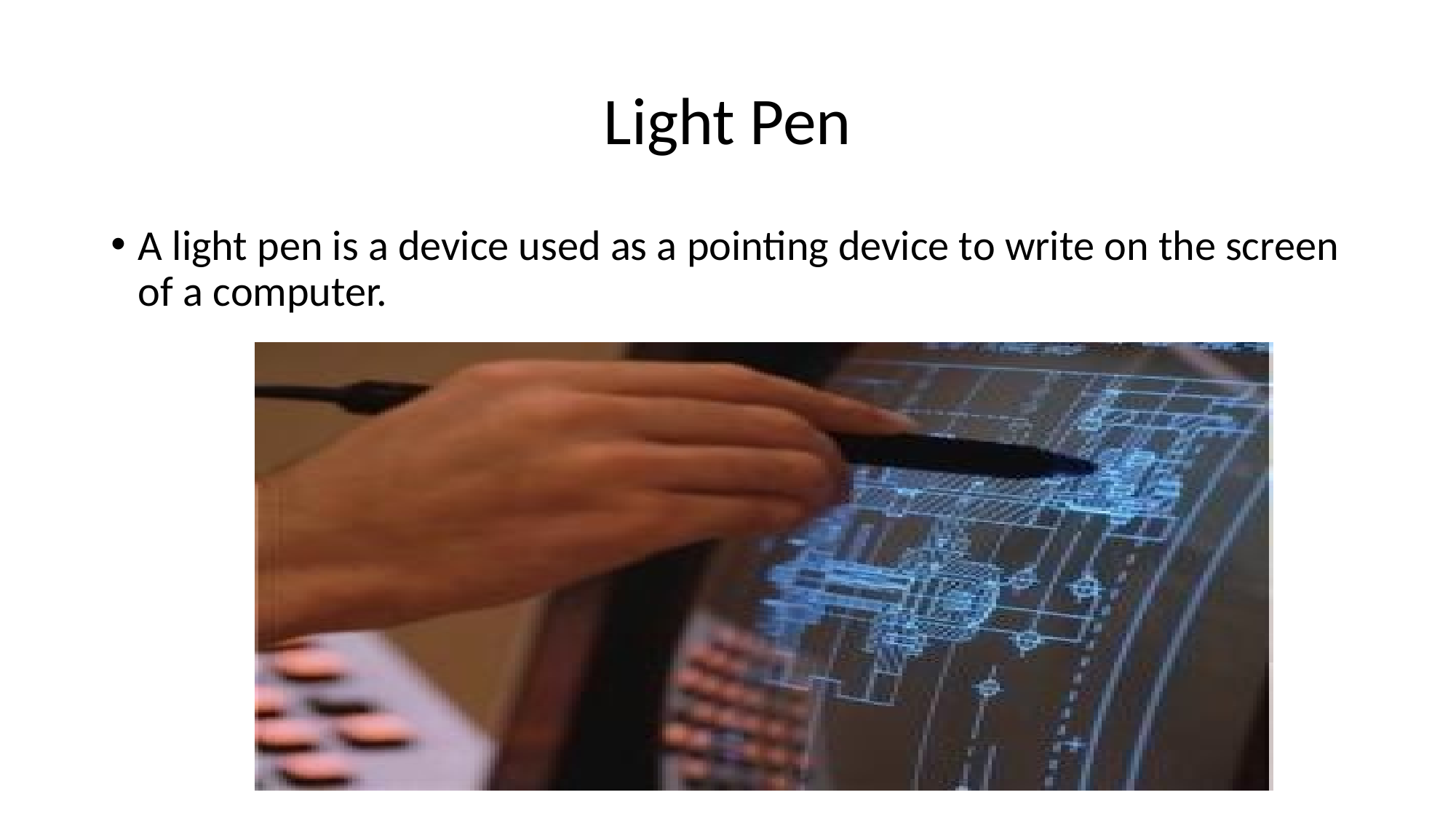

# Light Pen
A light pen is a device used as a pointing device to write on the screen of a computer.